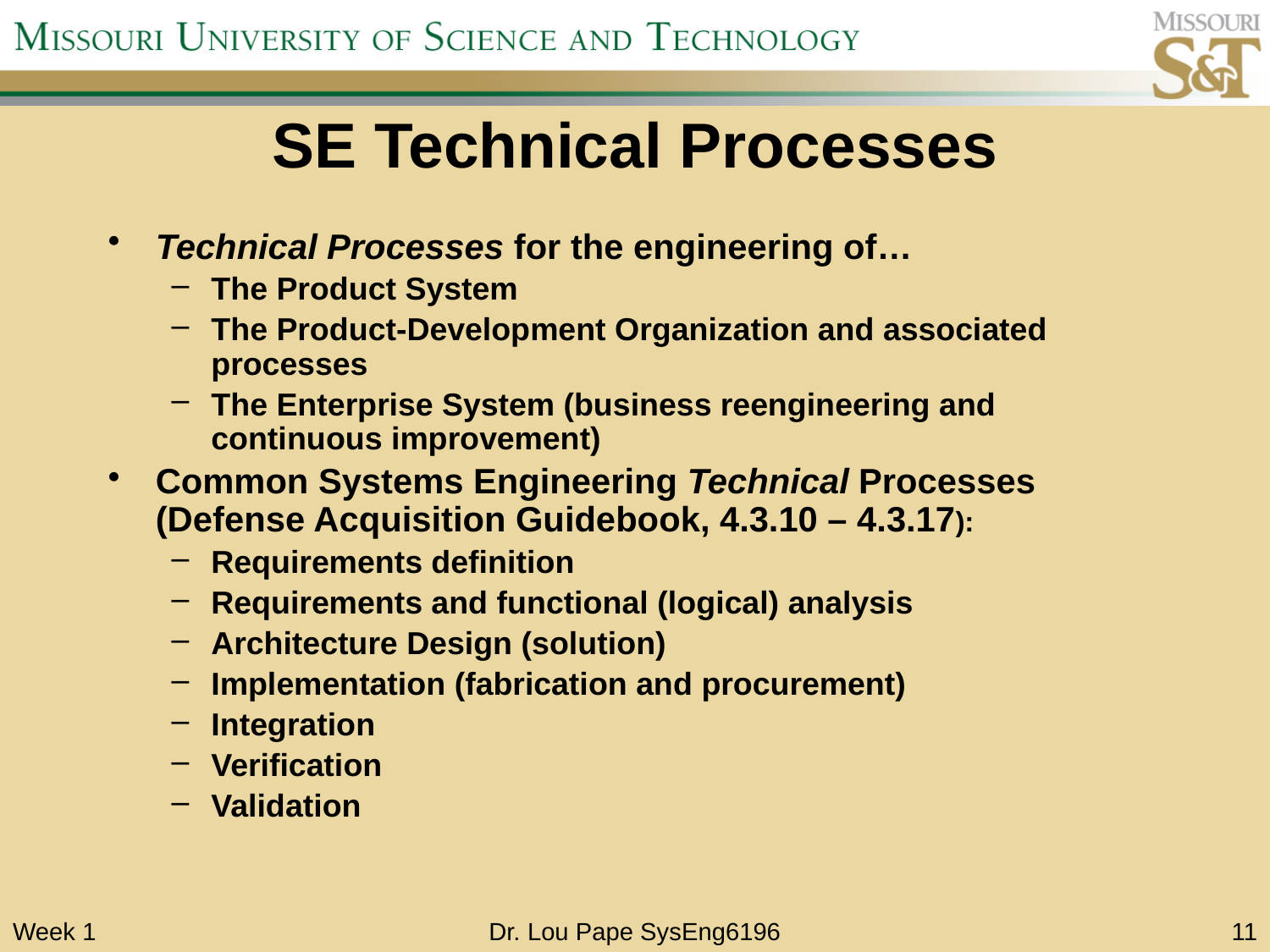

# SE Technical Processes
Technical Processes for the engineering of…
The Product System
The Product-Development Organization and associated processes
The Enterprise System (business reengineering and continuous improvement)
Common Systems Engineering Technical Processes (Defense Acquisition Guidebook, 4.3.10 – 4.3.17):
Requirements definition
Requirements and functional (logical) analysis
Architecture Design (solution)
Implementation (fabrication and procurement)
Integration
Verification
Validation
Week 1
Dr. Lou Pape SysEng6196
11